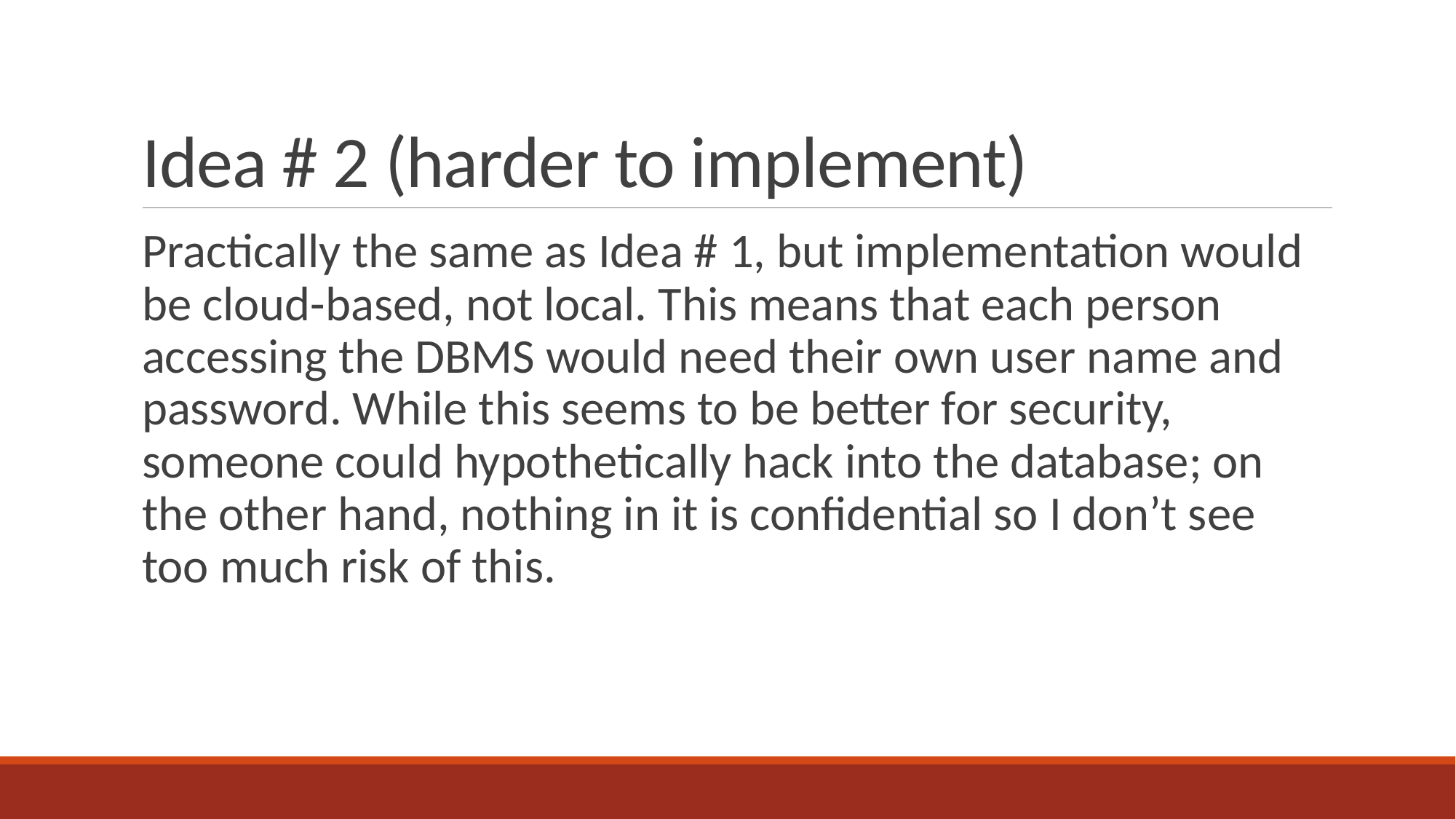

# Idea # 2 (harder to implement)
Practically the same as Idea # 1, but implementation would be cloud-based, not local. This means that each person accessing the DBMS would need their own user name and password. While this seems to be better for security, someone could hypothetically hack into the database; on the other hand, nothing in it is confidential so I don’t see too much risk of this.